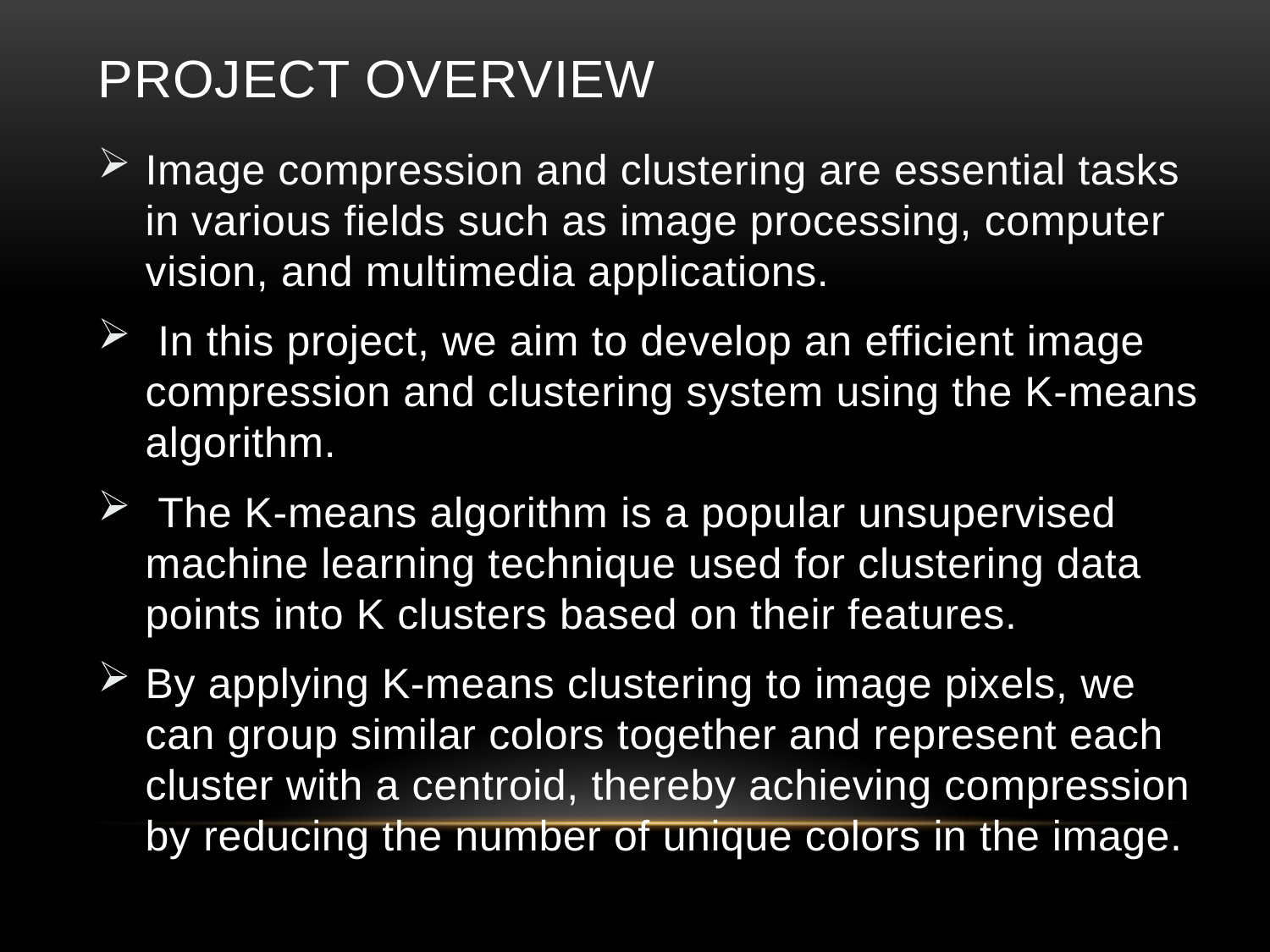

# Project overview
Image compression and clustering are essential tasks in various fields such as image processing, computer vision, and multimedia applications.
 In this project, we aim to develop an efficient image compression and clustering system using the K-means algorithm.
 The K-means algorithm is a popular unsupervised machine learning technique used for clustering data points into K clusters based on their features.
By applying K-means clustering to image pixels, we can group similar colors together and represent each cluster with a centroid, thereby achieving compression by reducing the number of unique colors in the image.